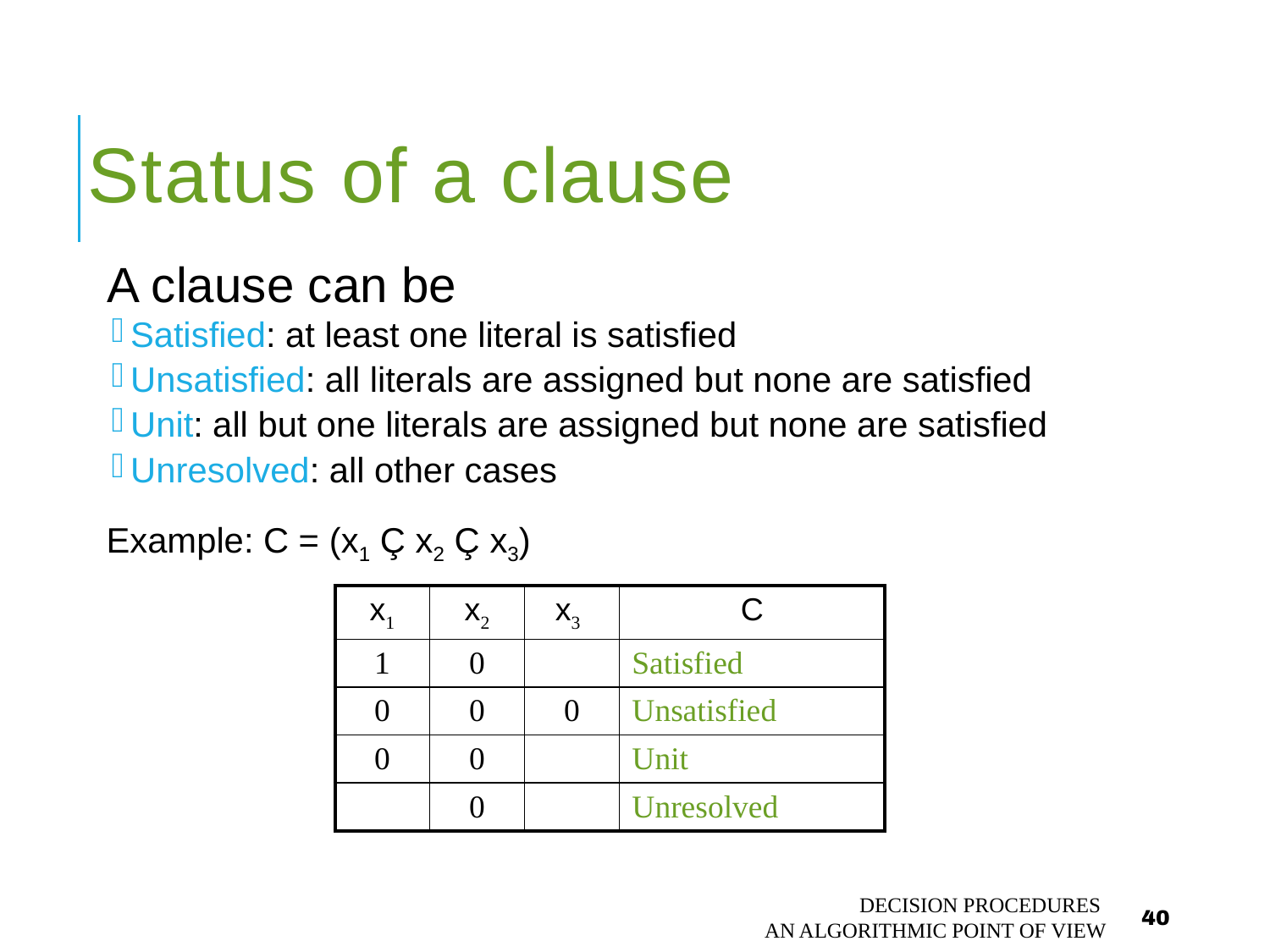

# Status of a clause
A clause can be
Satisfied: at least one literal is satisfied
Unsatisfied: all literals are assigned but none are satisfied
Unit: all but one literals are assigned but none are satisfied
Unresolved: all other cases
Example: C = (x1 Ç x2 Ç x3)

| x1 | x2 | x3 | C |
| --- | --- | --- | --- |
| 1 | 0 |  | Satisfied |
| 0 | 0 | 0 | Unsatisfied |
| 0 | 0 |  | Unit |
|  | 0 |  | Unresolved |
Decision Procedures
An algorithmic point of view
40